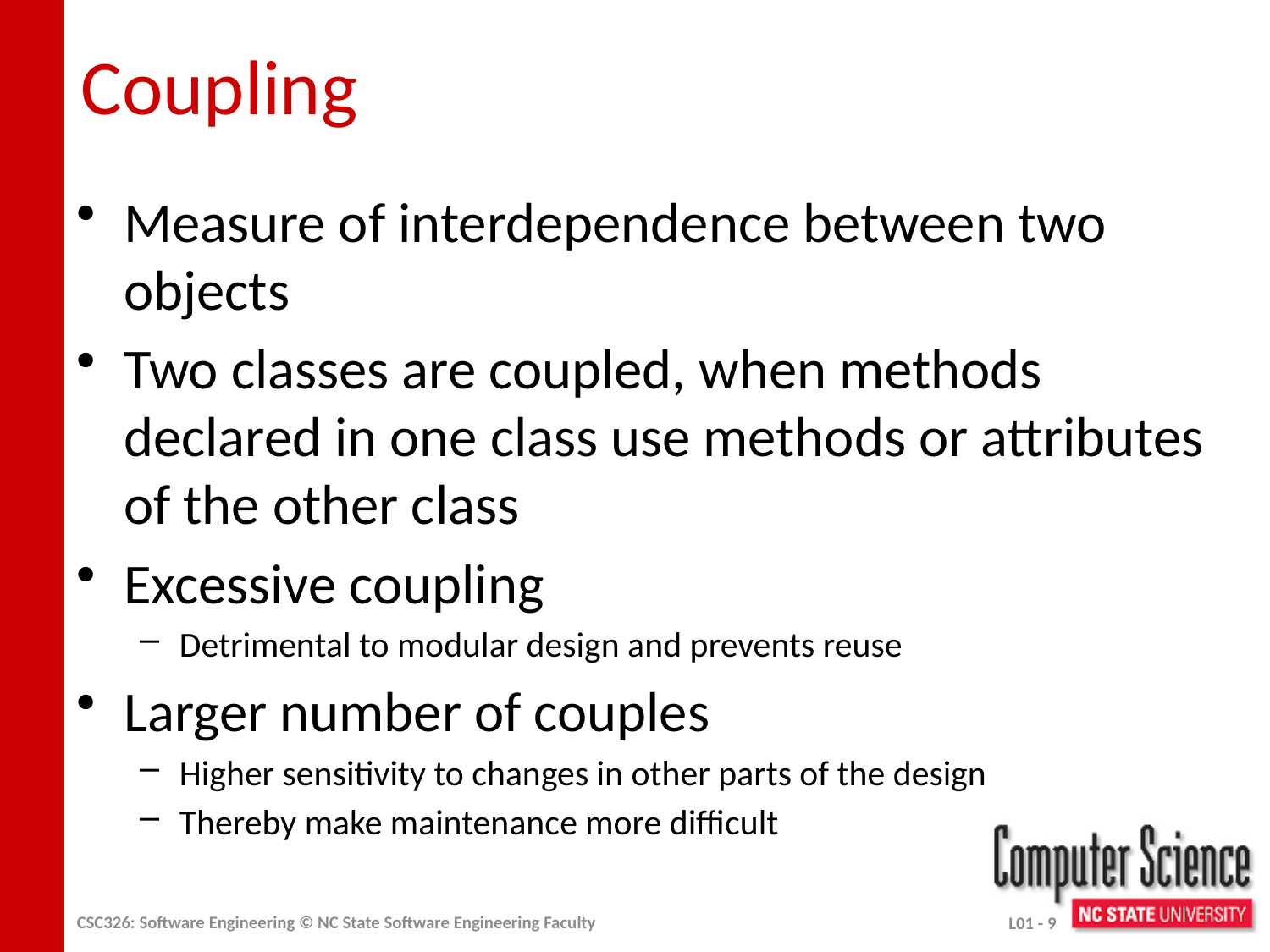

# Coupling
Measure of interdependence between two objects
Two classes are coupled, when methods declared in one class use methods or attributes of the other class
Excessive coupling
Detrimental to modular design and prevents reuse
Larger number of couples
Higher sensitivity to changes in other parts of the design
Thereby make maintenance more difficult
CSC326: Software Engineering © NC State Software Engineering Faculty
L01 - 9